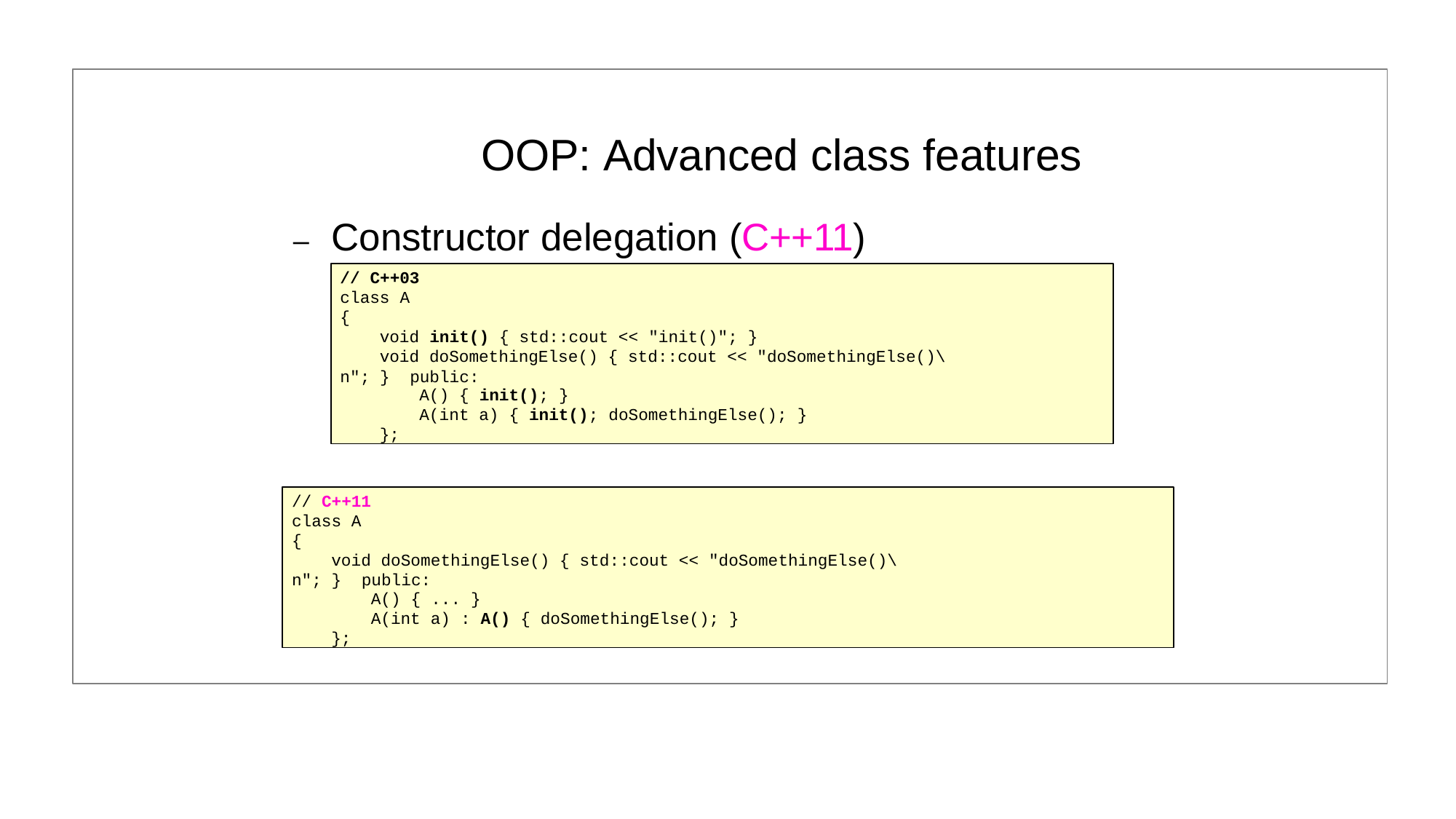

# OOP: Advanced class features
–	Constructor delegation (C++11)
// C++03
class A
{
void init() { std::cout << "init()"; }
void doSomethingElse() { std::cout << "doSomethingElse()\n"; }  public:
A() { init(); }
A(int a) { init(); doSomethingElse(); }
};
// C++11
class A
{
void doSomethingElse() { std::cout << "doSomethingElse()\n"; }  public:
A() { ... }
A(int a) : A() { doSomethingElse(); }
};